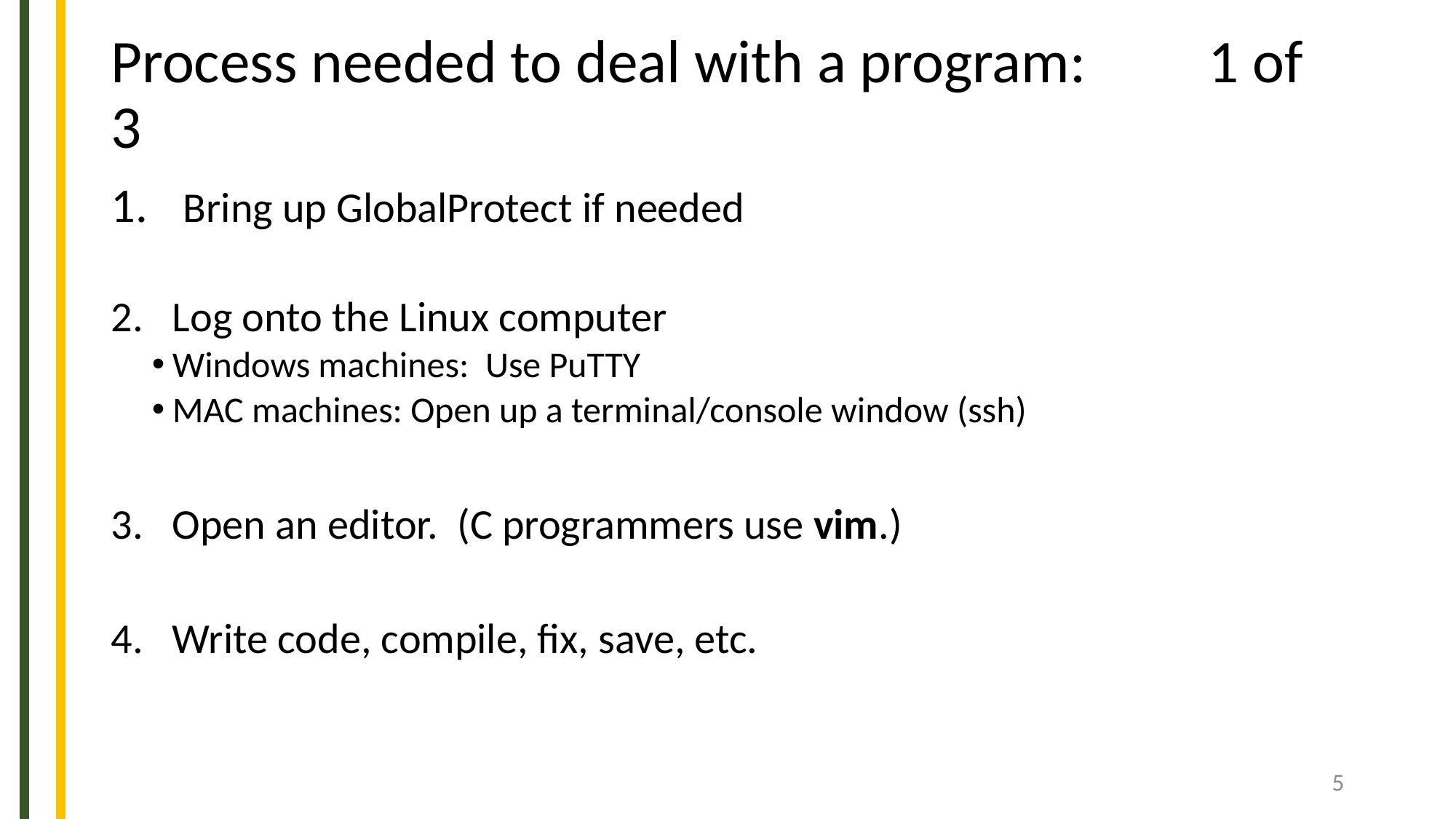

# Process needed to deal with a program:         1 of 3
 Bring up GlobalProtect if needed

Log onto the Linux computer
Windows machines:  Use PuTTY
MAC machines: Open up a terminal/console window (ssh)

Open an editor.  (C programmers use vim.)

Write code, compile, fix, save, etc.

5